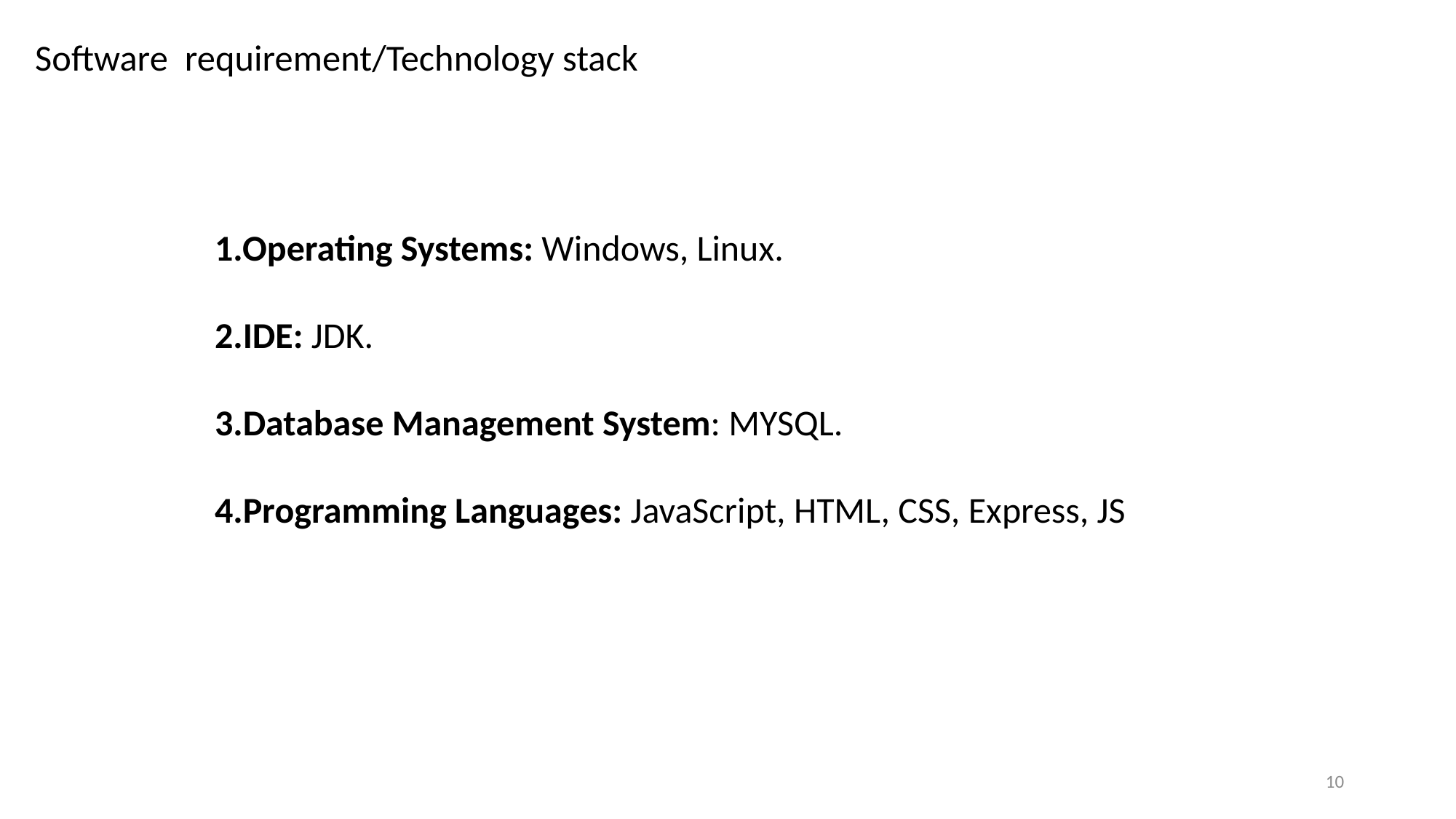

# Software  requirement/Technology stack
1.Operating Systems: Windows, Linux.

2.IDE: JDK.

3.Database Management System: MYSQL.

4.Programming Languages: JavaScript, HTML, CSS, Express, JS

10